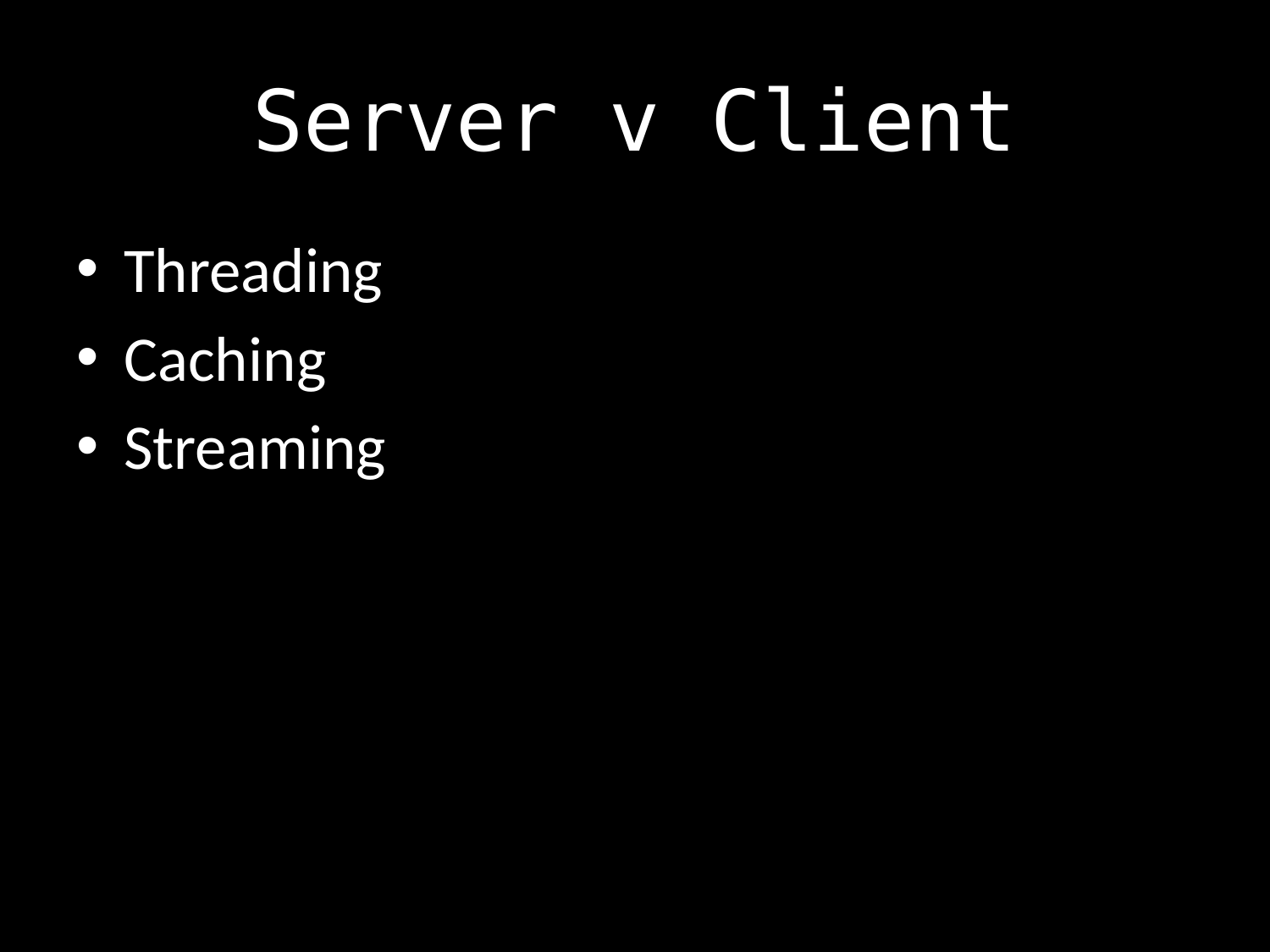

# Server v Client
Threading
Caching
Streaming